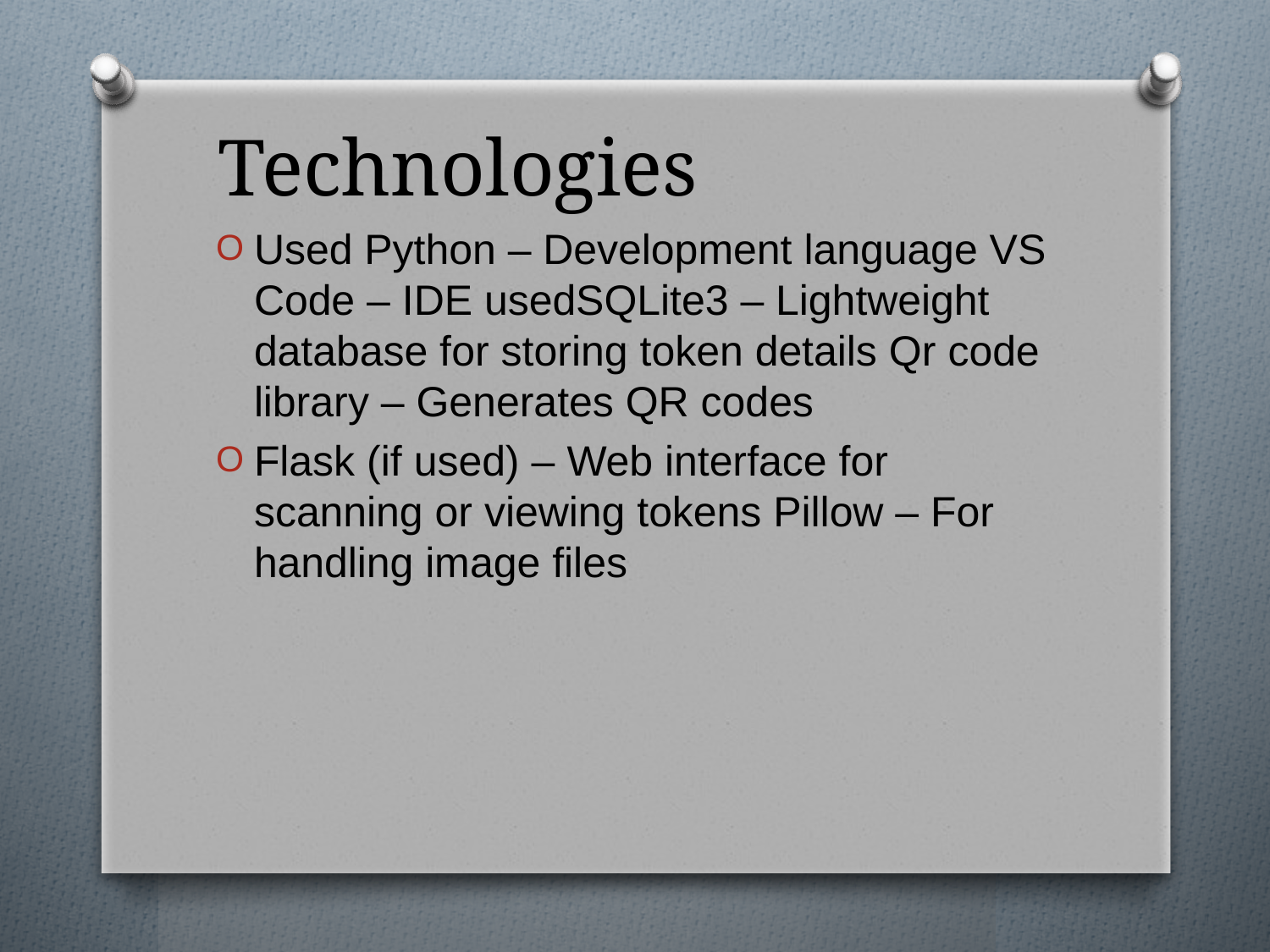

# Technologies
Used Python – Development language VS Code – IDE usedSQLite3 – Lightweight database for storing token details Qr code library – Generates QR codes
Flask (if used) – Web interface for scanning or viewing tokens Pillow – For handling image files